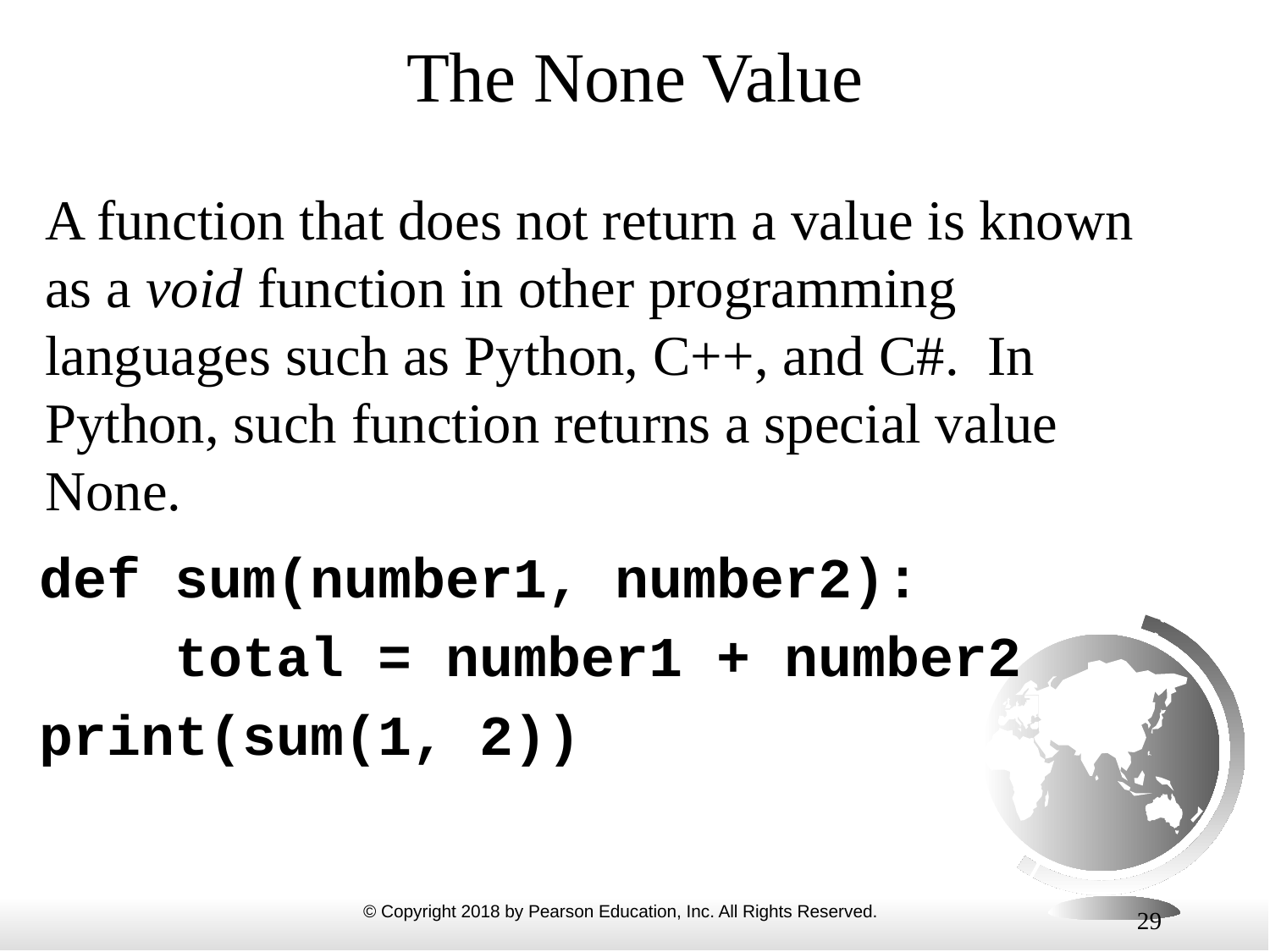

# The None Value
A function that does not return a value is known as a void function in other programming languages such as Python, C++, and C#.  In Python, such function returns a special value None.
def sum(number1, number2):
    total = number1 + number2
print(sum(1, 2))
29